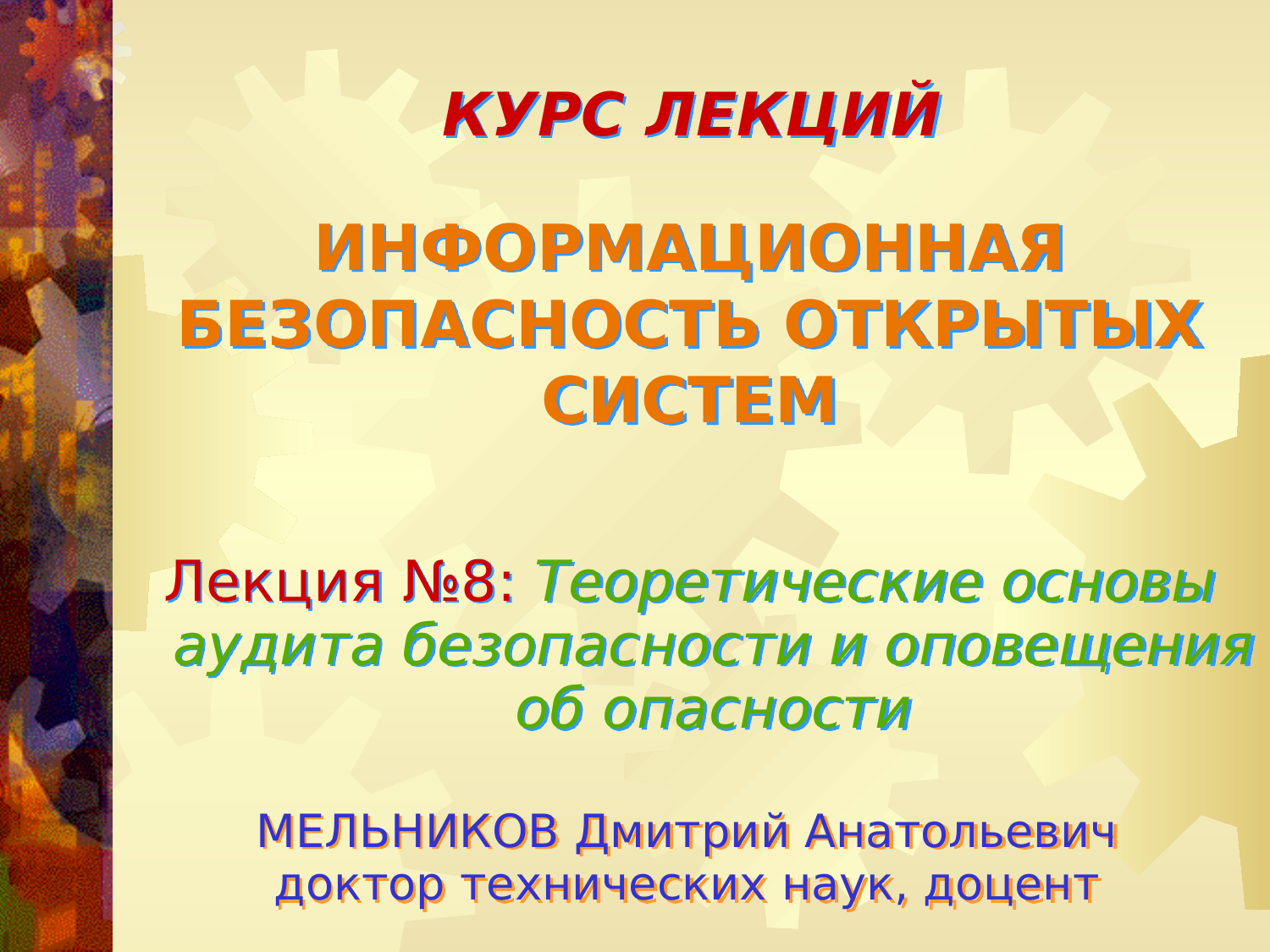

КУРС ЛЕКЦИЙ
ИНФОРМАЦИОННАЯ БЕЗОПАСНОСТЬ ОТКРЫТЫХ СИСТЕМ
Лекция №8: Теоретические основы аудита безопасности и оповещения об опасности
МЕЛЬНИКОВ Дмитрий Анатольевич
доктор технических наук, доцент